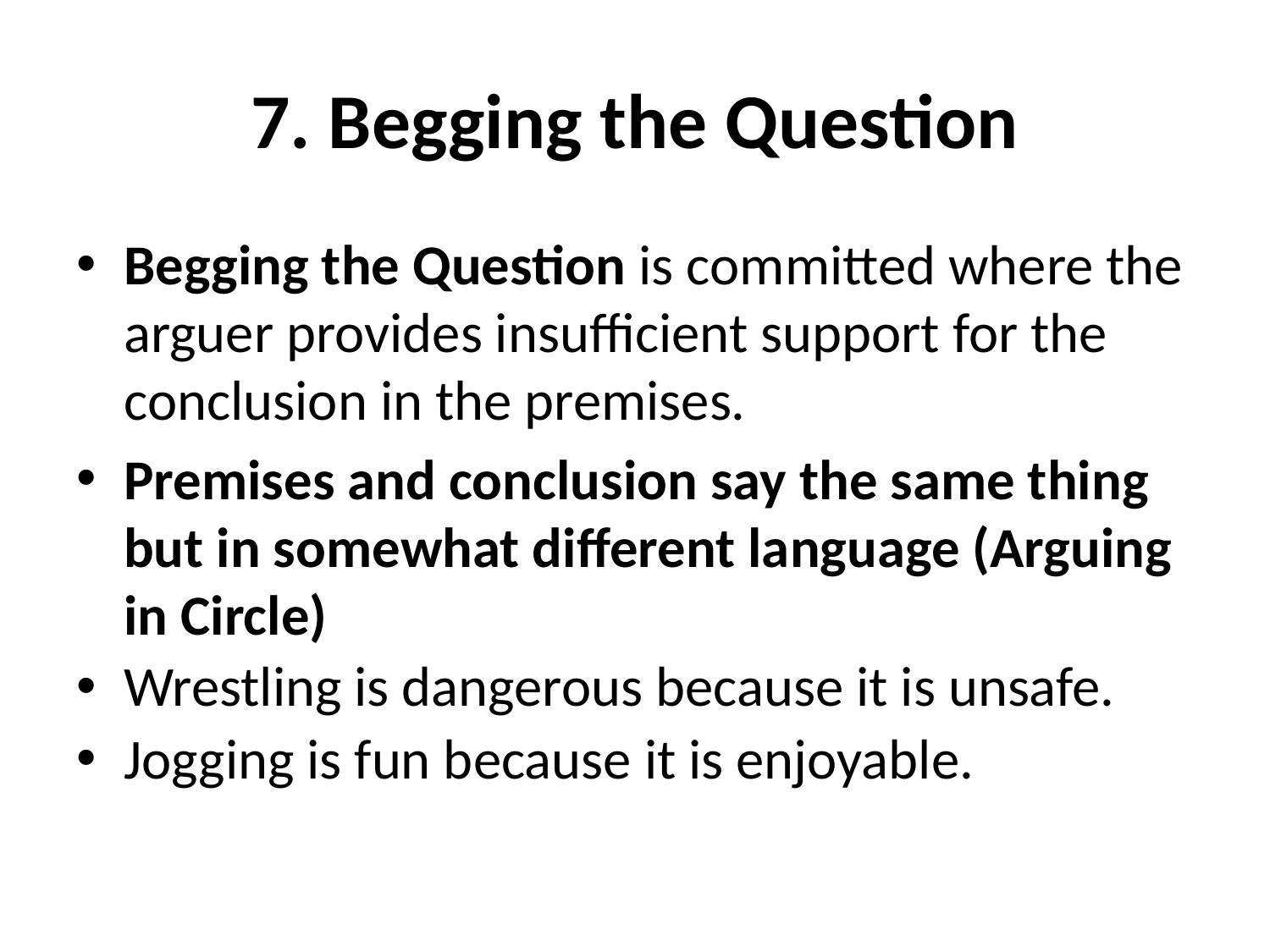

# 7. Begging the Question
Begging the Question is committed where the arguer provides insufficient support for the conclusion in the premises.
Premises and conclusion say the same thing but in somewhat different language (Arguing in Circle)
Wrestling is dangerous because it is unsafe.
Jogging is fun because it is enjoyable.